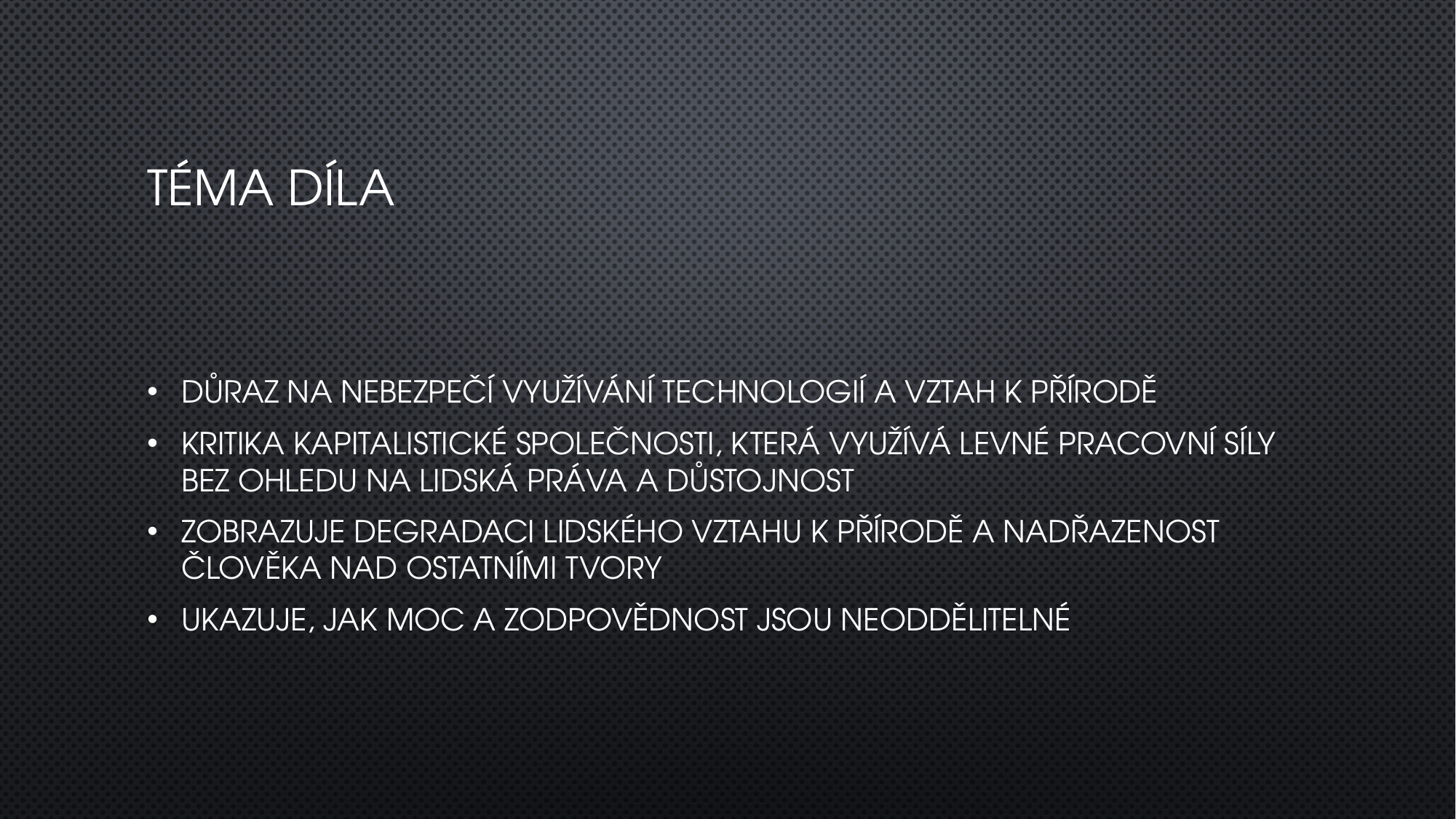

# Téma díla
Důraz na nebezpečí využívání technologií a vztah k přírodě
Kritika kapitalistické společnosti, která využívá levné pracovní síly bez ohledu na lidská práva a důstojnost
Zobrazuje degradaci lidského vztahu k přírodě a nadřazenost člověka nad ostatními tvory
Ukazuje, jak moc a zodpovědnost jsou neoddělitelné